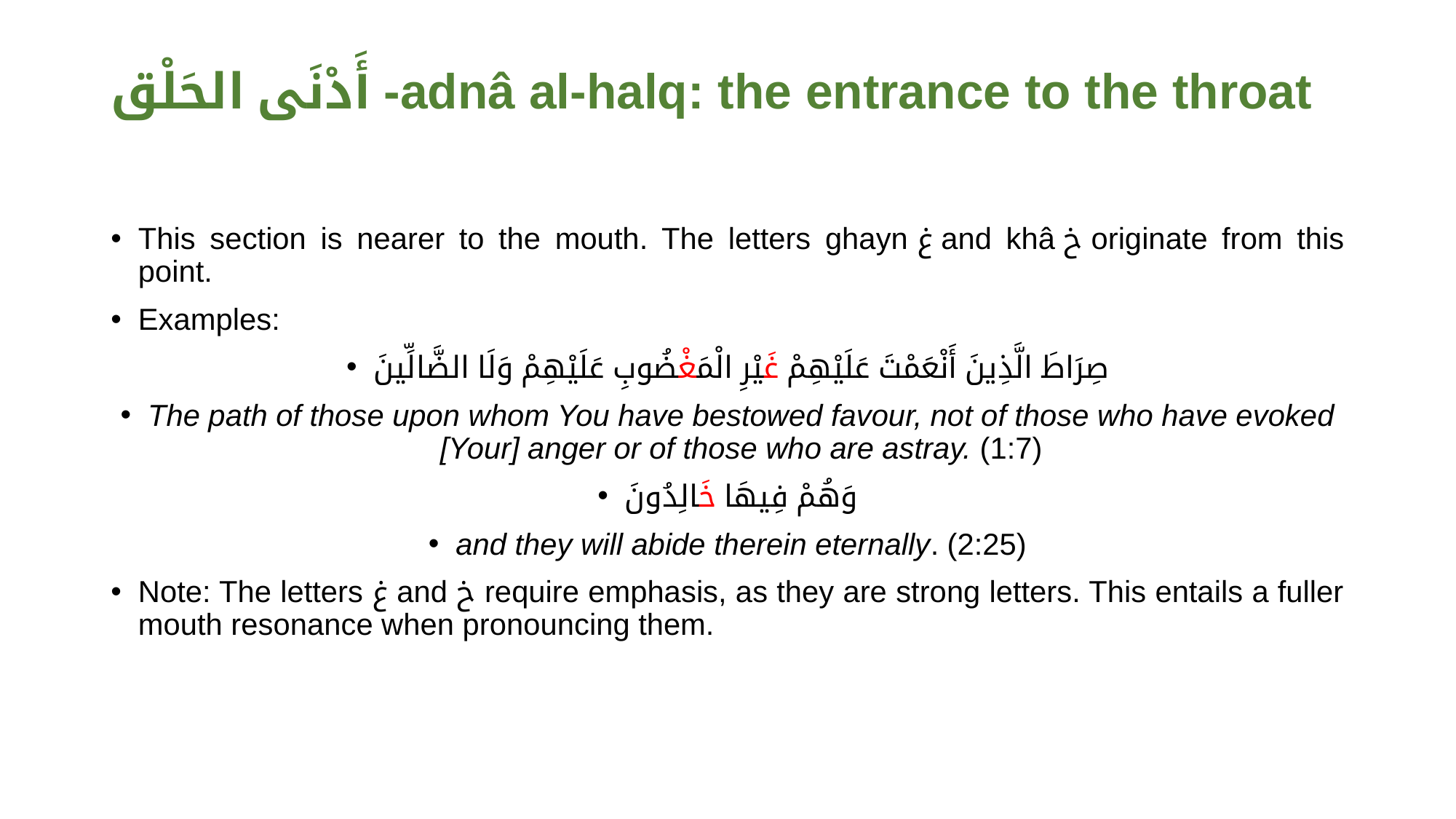

# أَدْنَى الحَلْق -adnâ al-halq: the entrance to the throat
This section is nearer to the mouth. The letters ghayn غ and khâ خ originate from this point.
Examples:
صِرَاطَ الَّذِينَ أَنْعَمْتَ عَلَيْهِمْ غَيْرِ الْمَغْضُوبِ عَلَيْهِمْ وَلَا الضَّالِّينَ
The path of those upon whom You have bestowed favour, not of those who have evoked [Your] anger or of those who are astray. (1:7)
وَهُمْ فِيهَا خَالِدُونَ
and they will abide therein eternally. (2:25)
Note: The letters غ and خ require emphasis, as they are strong letters. This entails a fuller mouth resonance when pronouncing them.